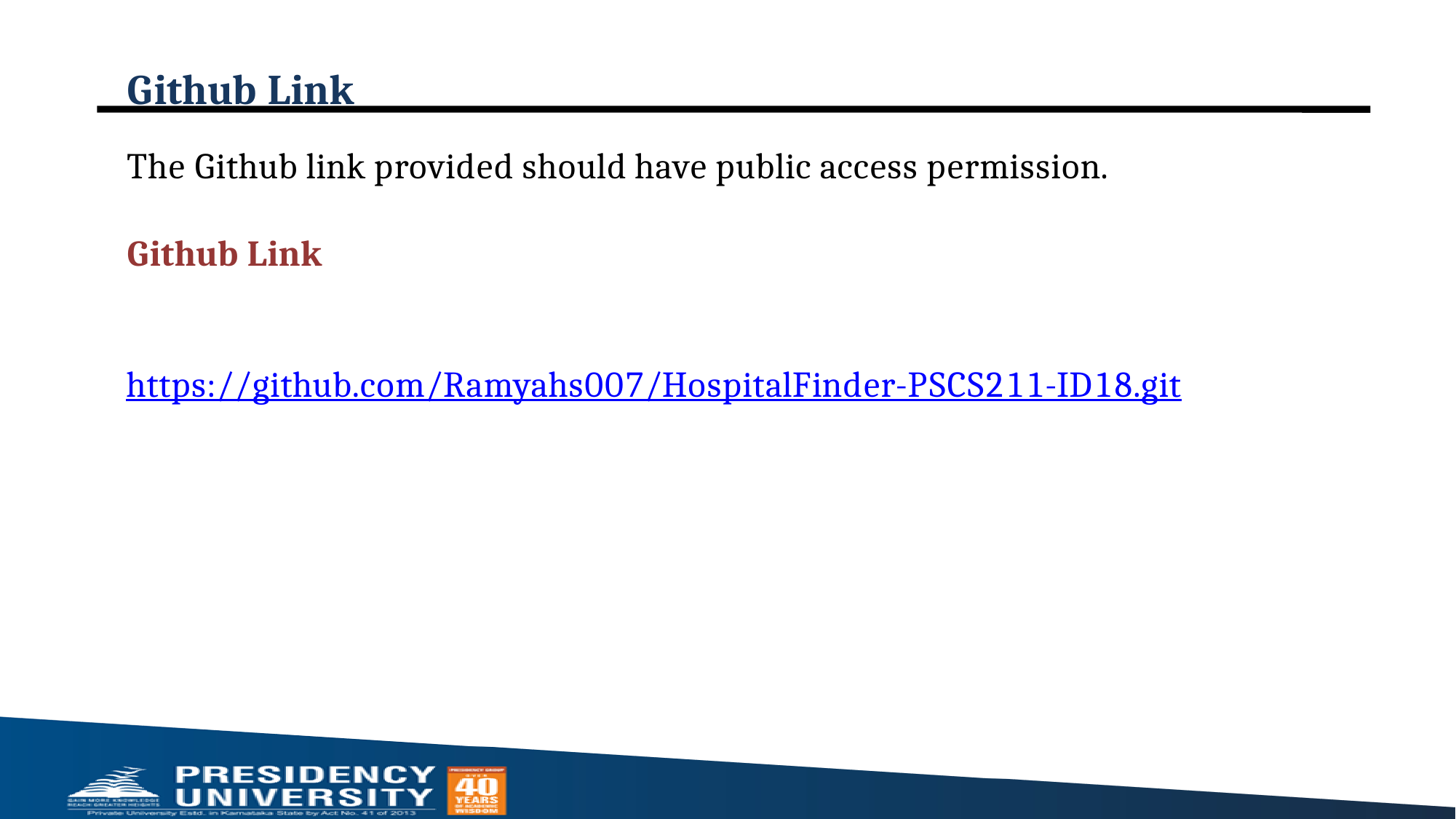

# Github Link

The Github link provided should have public access permission.

Github Link

https://github.com/Ramyahs007/HospitalFinder-PSCS211-ID18.git